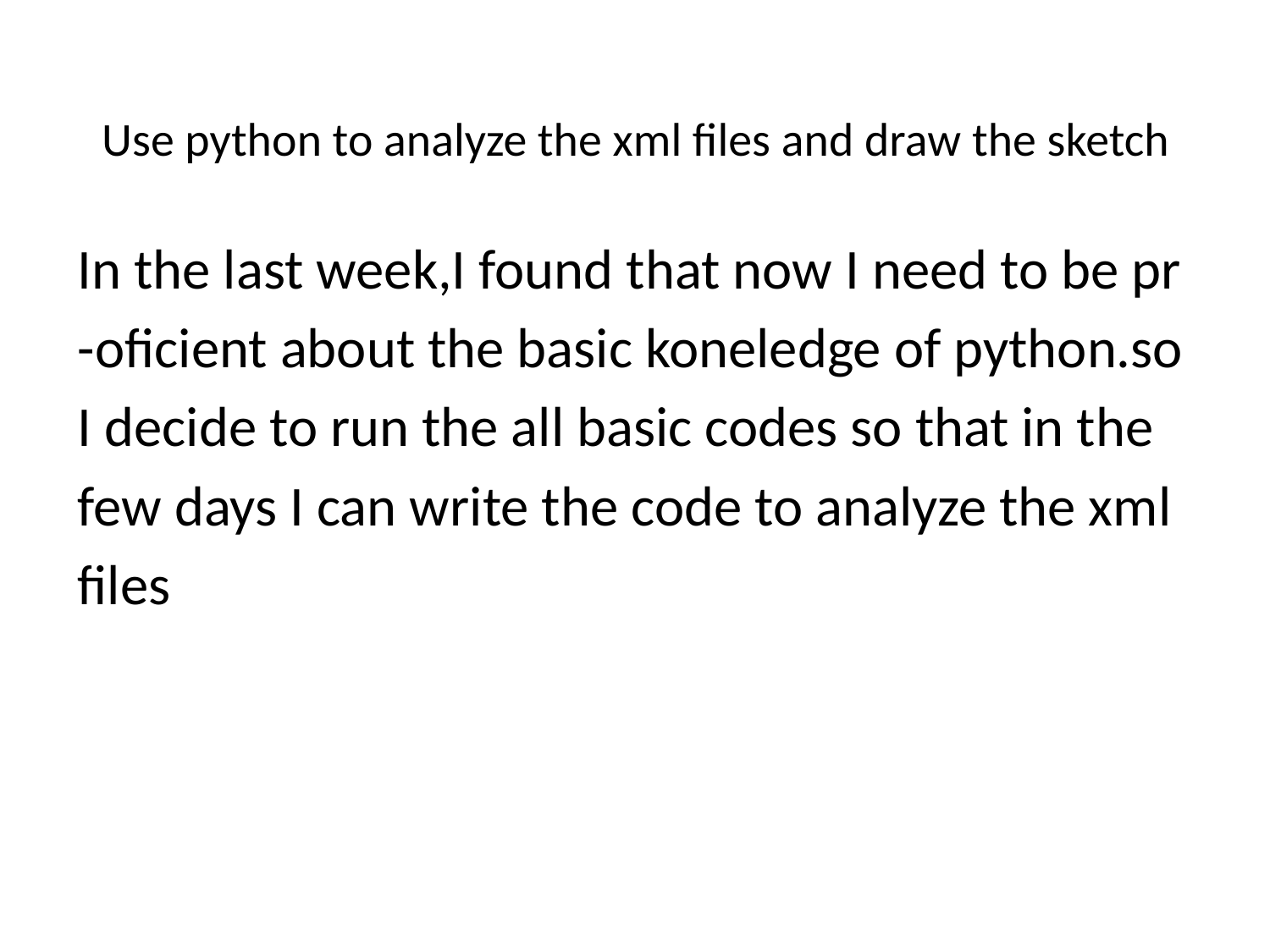

# Use python to analyze the xml files and draw the sketch
In the last week,I found that now I need to be pr
-oficient about the basic koneledge of python.so
I decide to run the all basic codes so that in the
few days I can write the code to analyze the xml
files